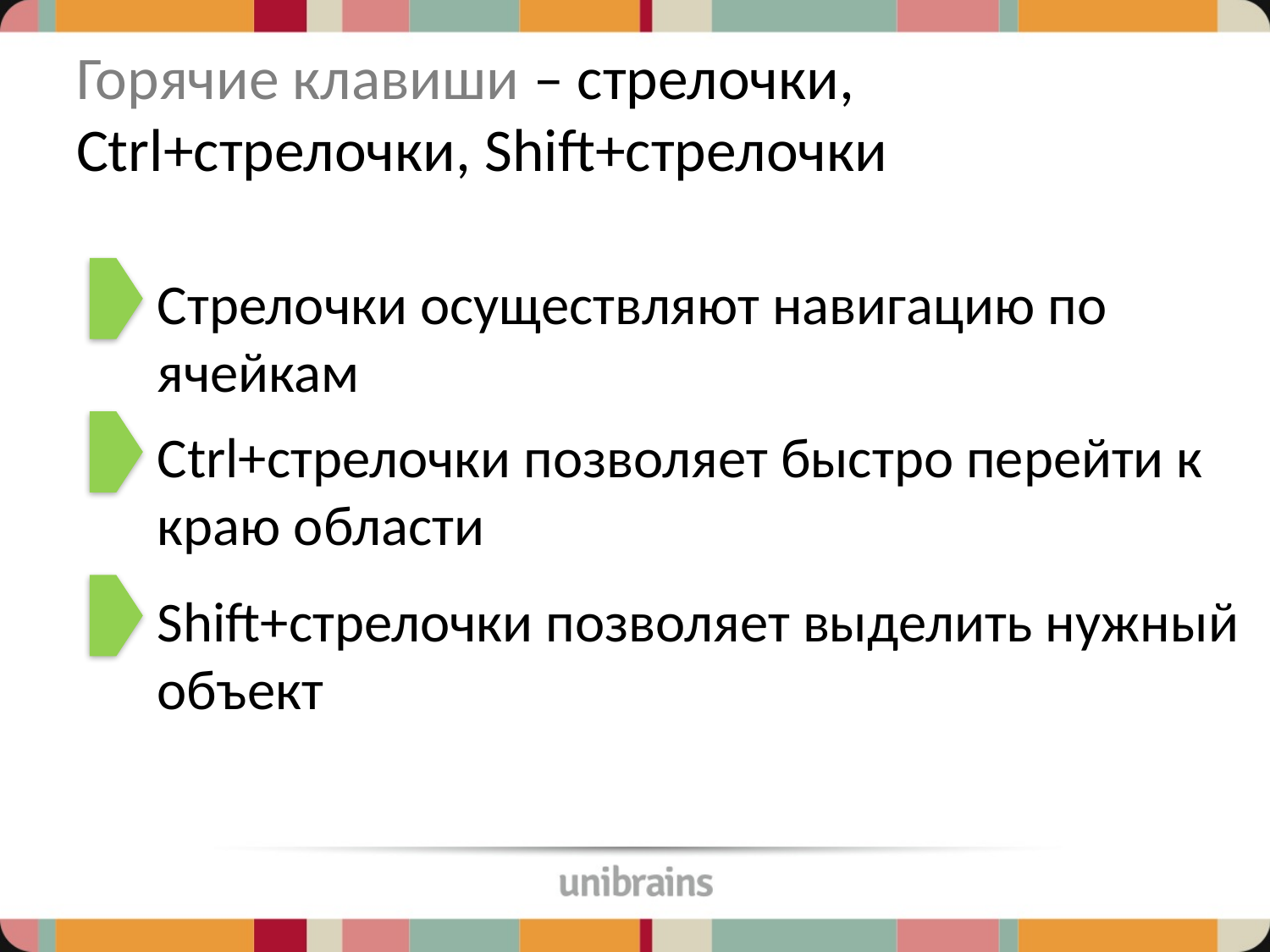

# Горячие клавиши – стрелочки, Ctrl+стрелочки, Shift+стрелочки

Стрелочки осуществляют навигацию по ячейкам

Ctrl+стрелочки позволяет быстро перейти к краю области

Shift+стрелочки позволяет выделить нужный объект